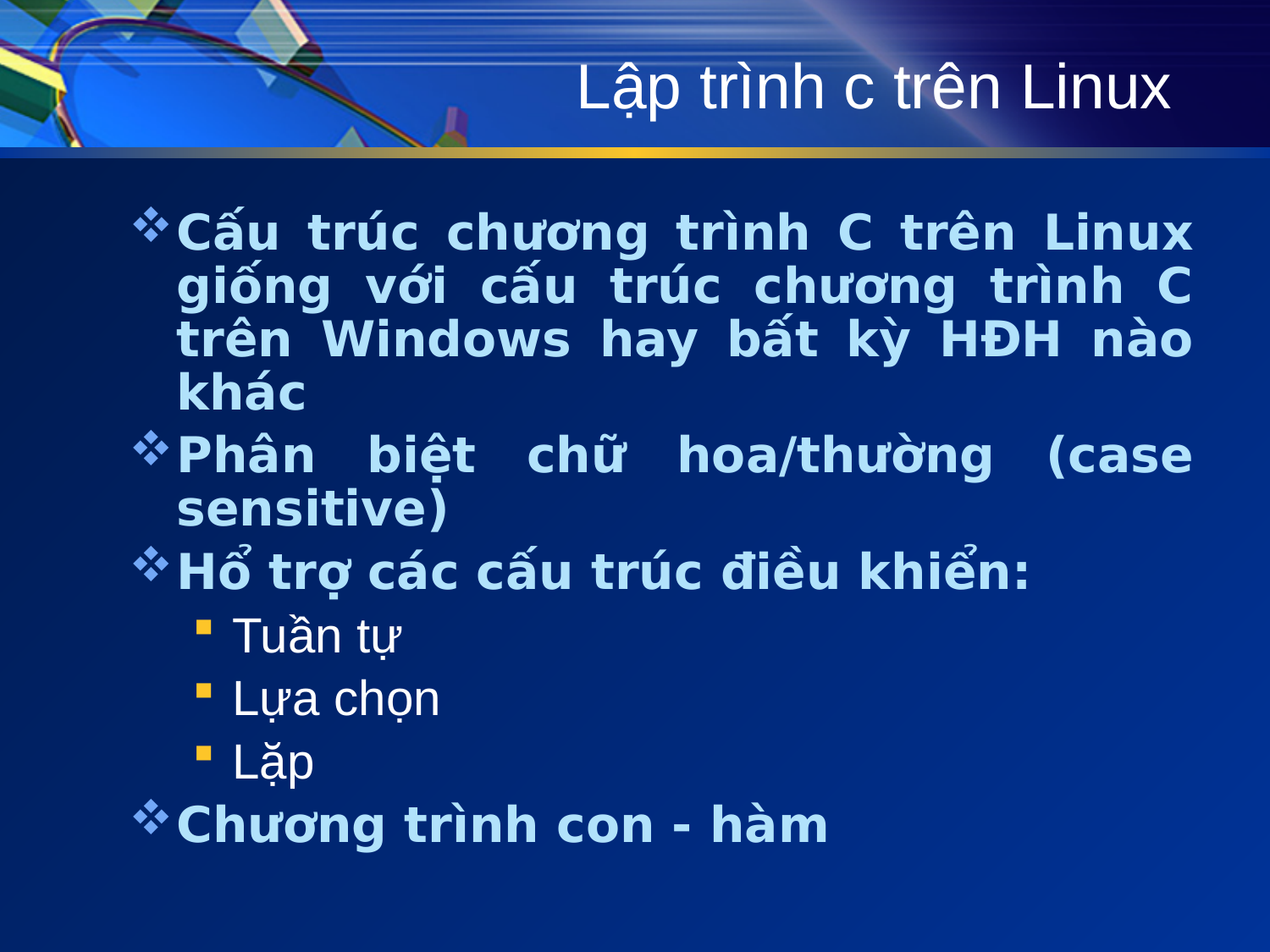

# Lập trình c trên Linux
Cấu trúc chương trình C trên Linux giống với cấu trúc chương trình C trên Windows hay bất kỳ HĐH nào khác
Phân biệt chữ hoa/thường (case sensitive)
Hổ trợ các cấu trúc điều khiển:
Tuần tự
Lựa chọn
Lặp
Chương trình con - hàm